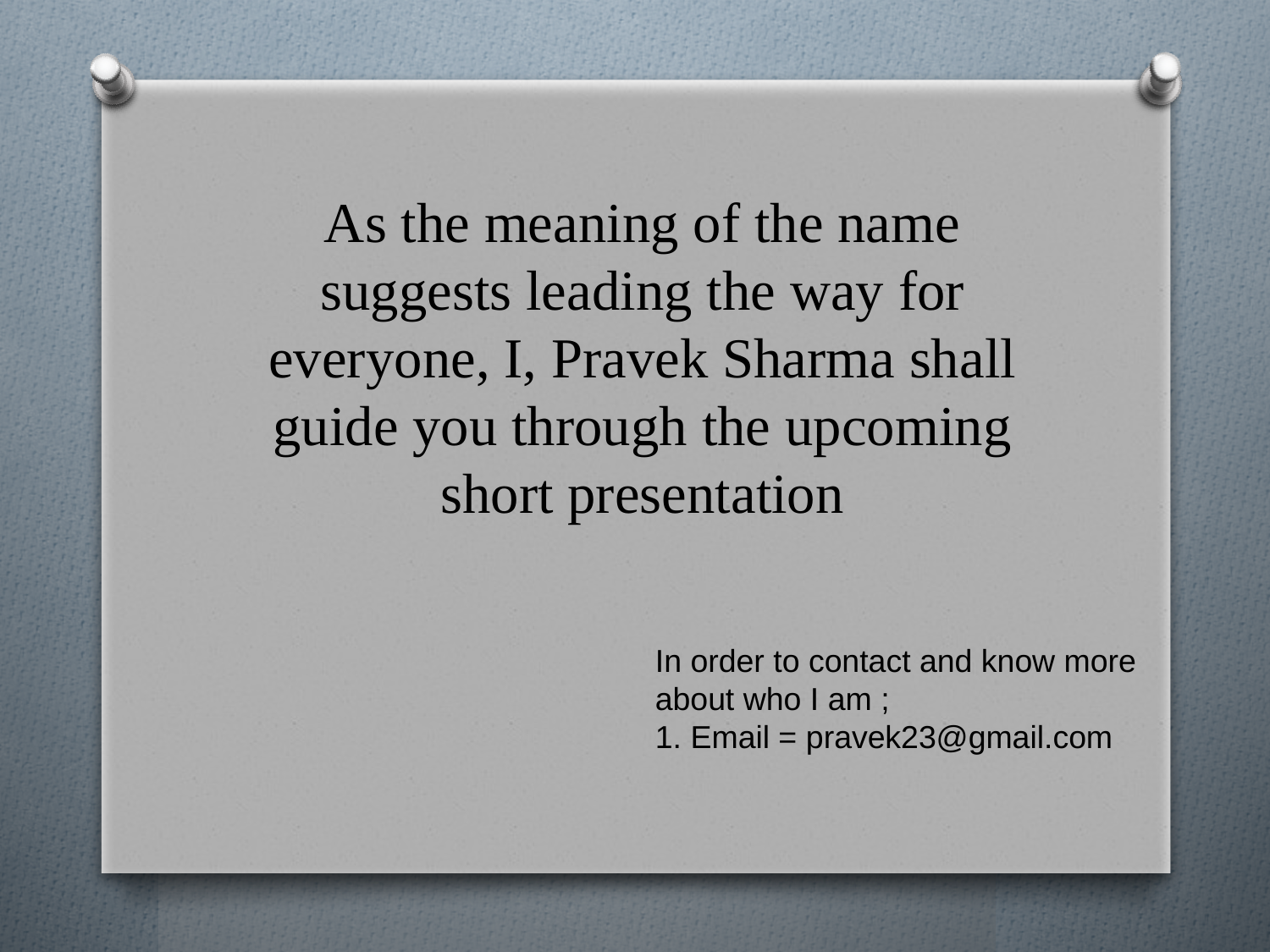

As the meaning of the name suggests leading the way for everyone, I, Pravek Sharma shall guide you through the upcoming short presentation
In order to contact and know more about who I am ;
1. Email = pravek23@gmail.com